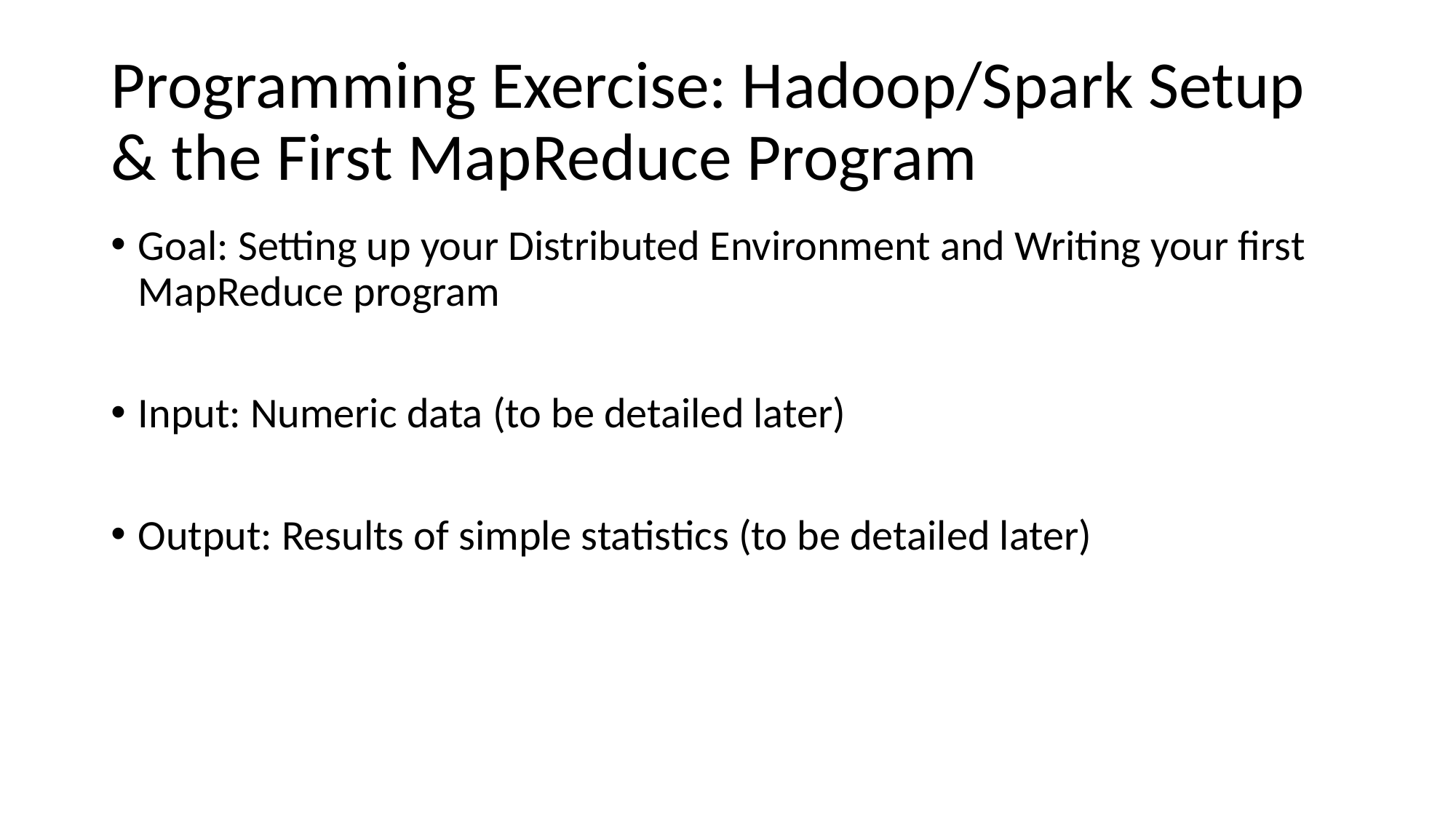

# Programming Exercise: Hadoop/Spark Setup & the First MapReduce Program
Goal: Setting up your Distributed Environment and Writing your first MapReduce program

Input: Numeric data (to be detailed later)

Output: Results of simple statistics (to be detailed later)